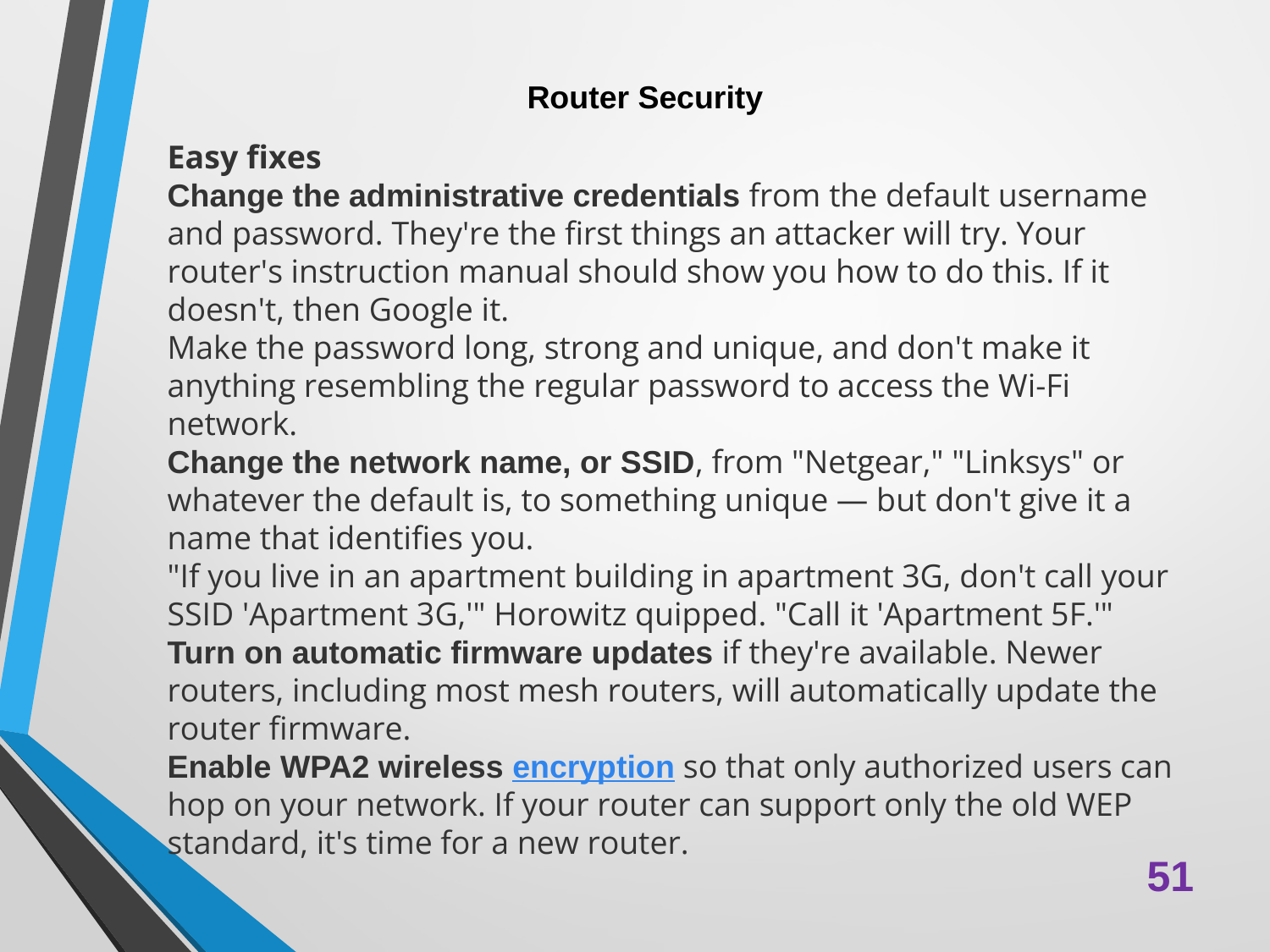

# Router Security
Easy fixes
Change the administrative credentials from the default username and password. They're the first things an attacker will try. Your router's instruction manual should show you how to do this. If it doesn't, then Google it.
Make the password long, strong and unique, and don't make it anything resembling the regular password to access the Wi-Fi network.
Change the network name, or SSID, from "Netgear," "Linksys" or whatever the default is, to something unique — but don't give it a name that identifies you.
"If you live in an apartment building in apartment 3G, don't call your SSID 'Apartment 3G,'" Horowitz quipped. "Call it 'Apartment 5F.'"
Turn on automatic firmware updates if they're available. Newer routers, including most mesh routers, will automatically update the router firmware.
Enable WPA2 wireless encryption so that only authorized users can hop on your network. If your router can support only the old WEP standard, it's time for a new router.
51